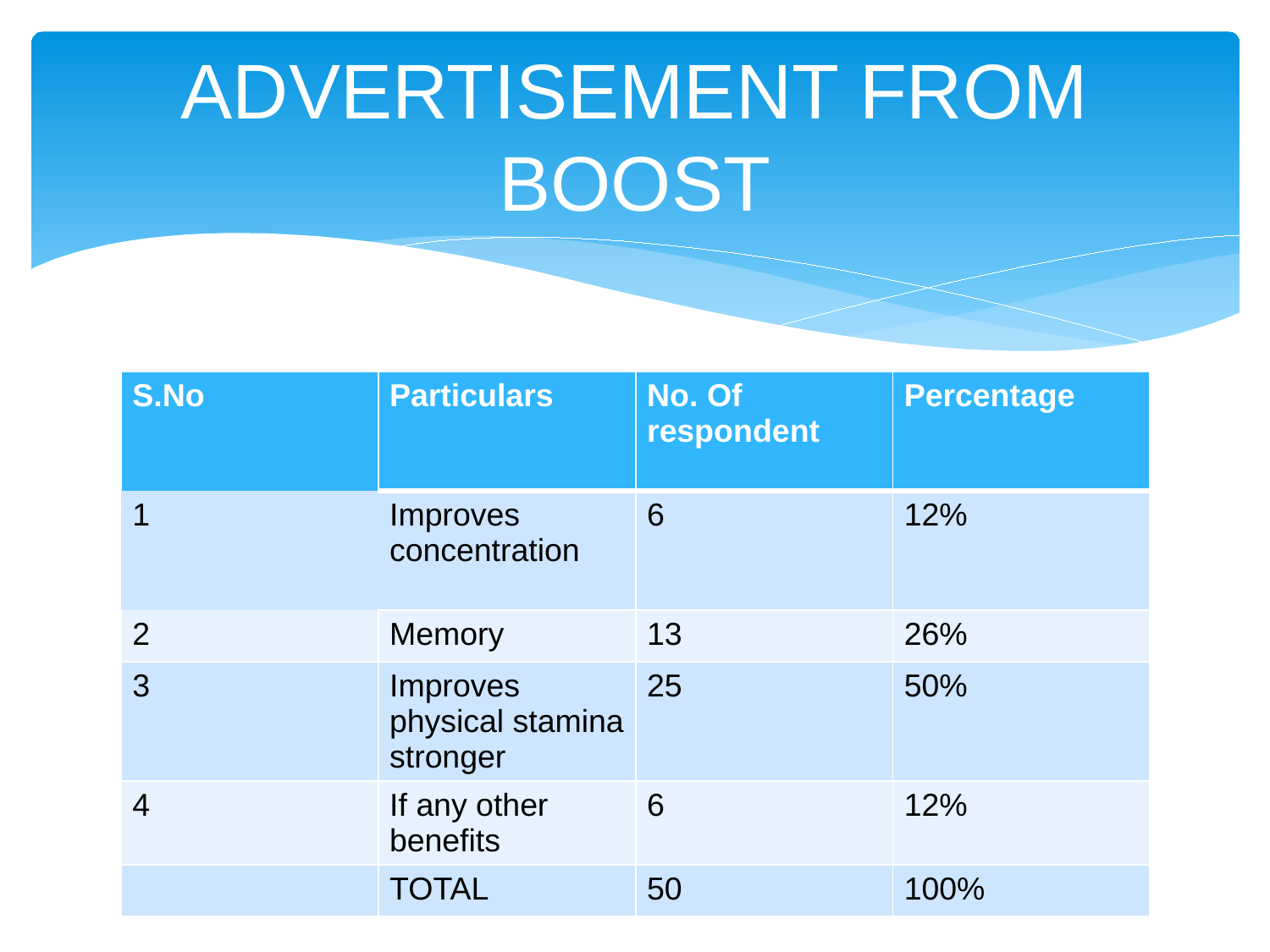

# ADVERTISEMENT FROM BOOST
| S.No | Particulars | No. Of respondent | Percentage |
| --- | --- | --- | --- |
| 1 | Improves concentration | 6 | 12% |
| 2 | Memory | 13 | 26% |
| 3 | Improves physical stamina stronger | 25 | 50% |
| 4 | If any other benefits | 6 | 12% |
|  | TOTAL | 50 | 100% |